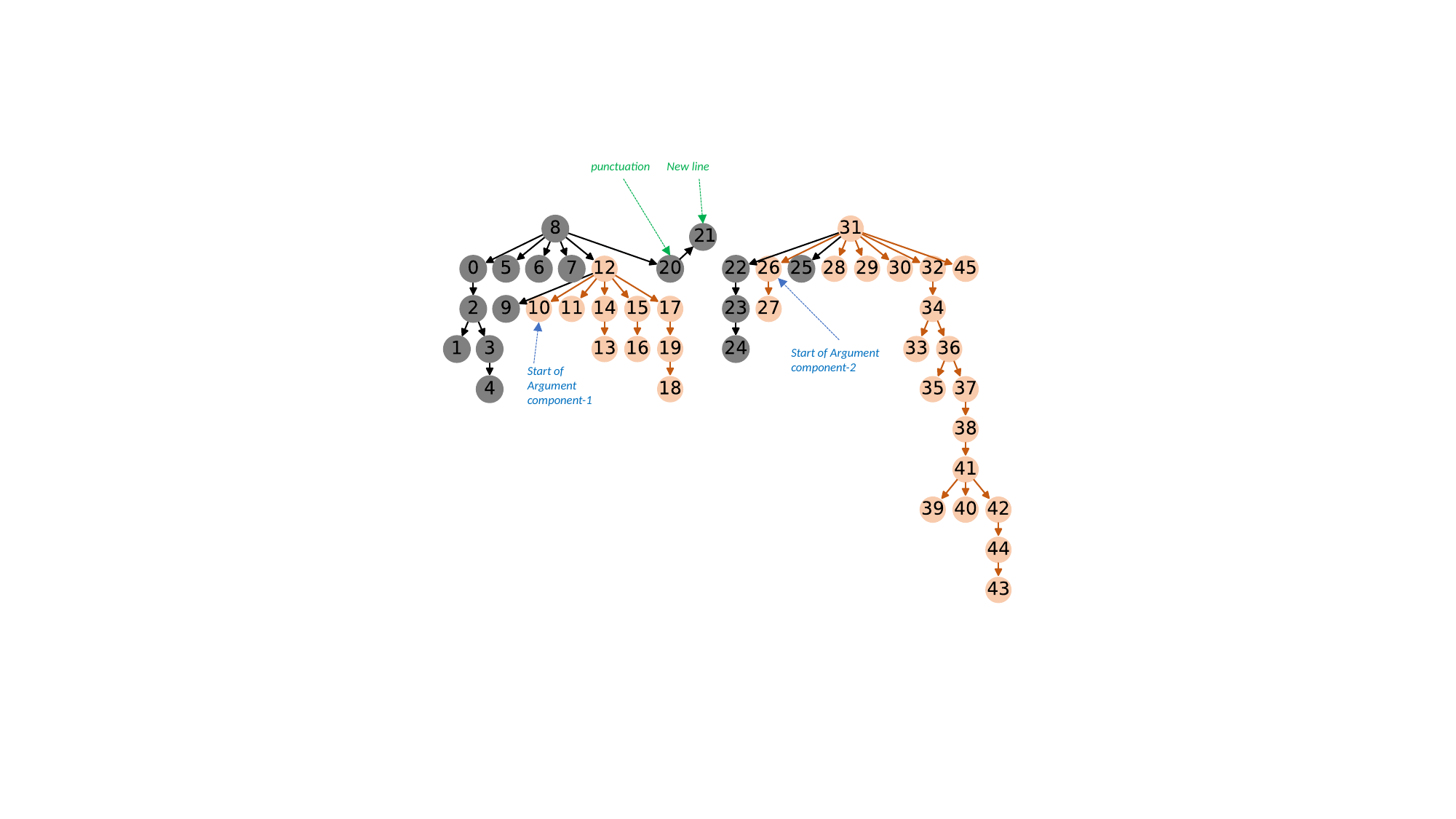

punctuation
New line

Start of Argument component-2

Start of Argument component-1